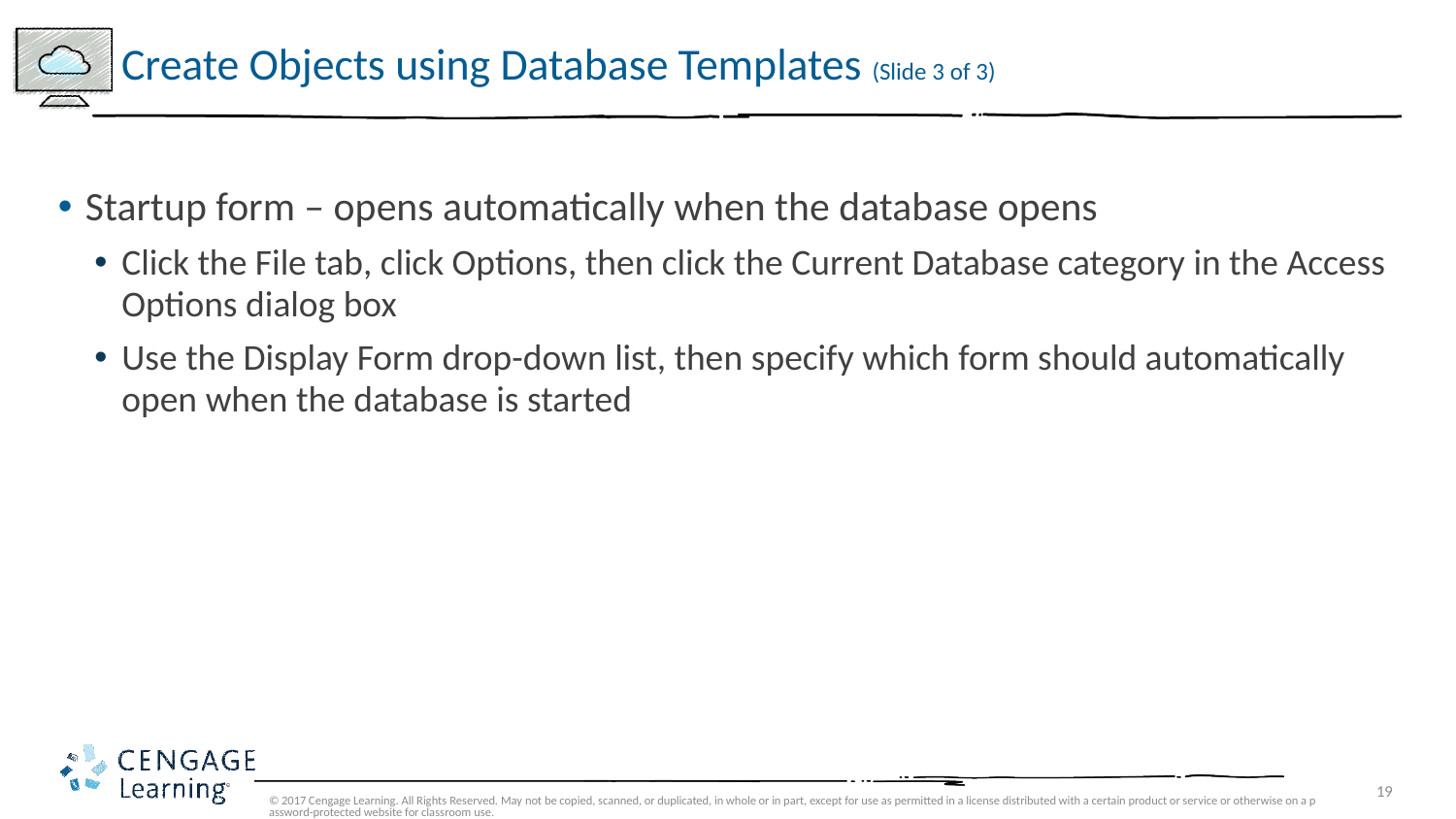

# Create Objects using Database Templates (Slide 3 of 3)
Startup form – opens automatically when the database opens
Click the File tab, click Options, then click the Current Database category in the Access Options dialog box
Use the Display Form drop-down list, then specify which form should automatically open when the database is started

© 2017 Cengage Learning. All Rights Reserved. May not be copied, scanned, or duplicated, in whole or in part, except for use as permitted in a license distributed with a certain product or service or otherwise on a password-protected website for classroom use.